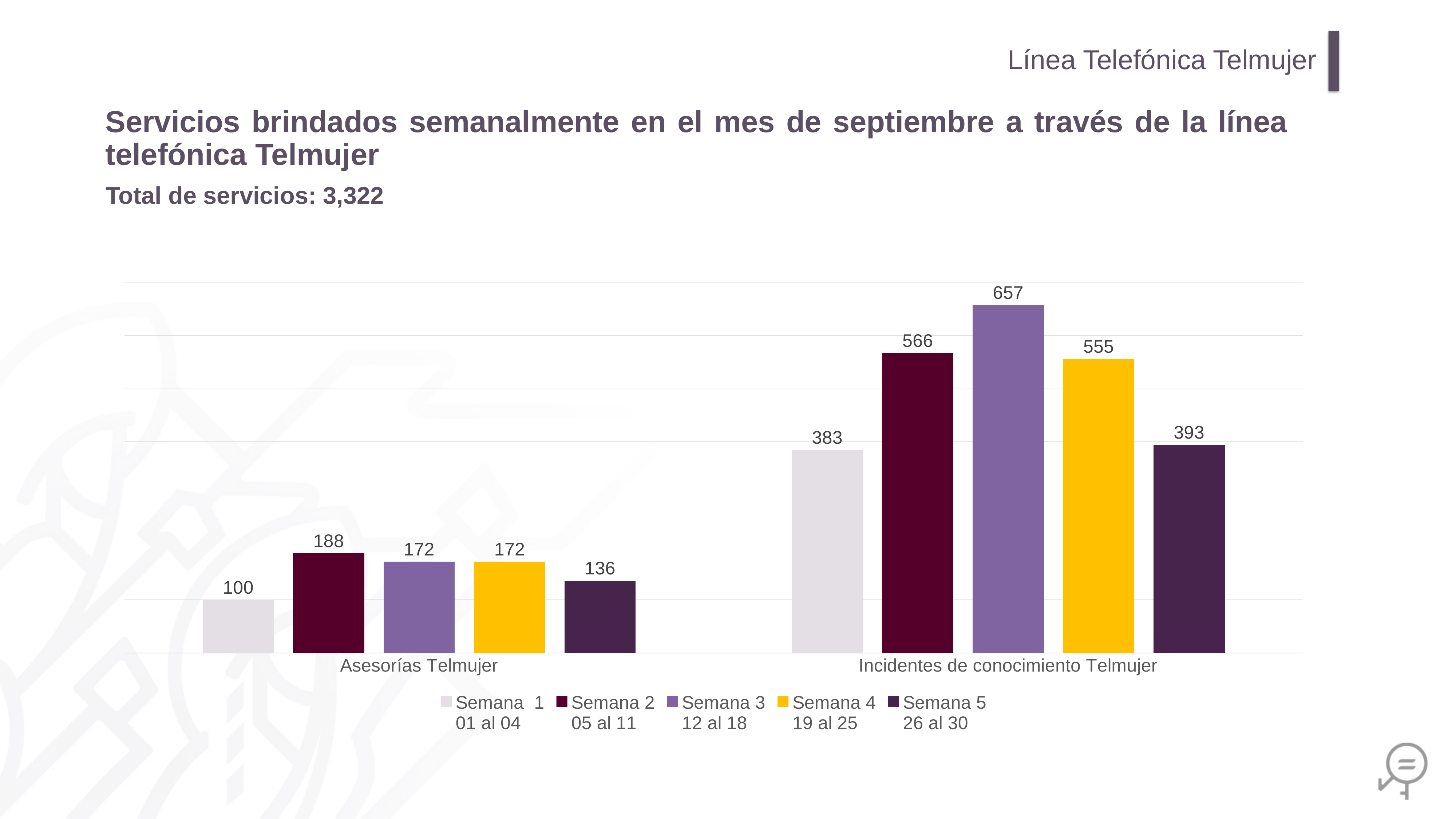

Línea Telefónica Telmujer
Servicios brindados semanalmente en el mes de septiembre a través de la línea telefónica Telmujer
Total de servicios: 3,322

### Chart

| Category | Semana  1
01 al 04 | Semana 2
05 al 11 | Semana 3
12 al 18 | Semana 4
19 al 25 | Semana 5
26 al 30 |
|---|---|---|---|---|---|
| Asesorías Telmujer | 100.0 | 188.0 | 172.0 | 172.0 | 136.0 |
| Incidentes de conocimiento Telmujer | 383.0 | 566.0 | 657.0 | 555.0 | 393.0 |